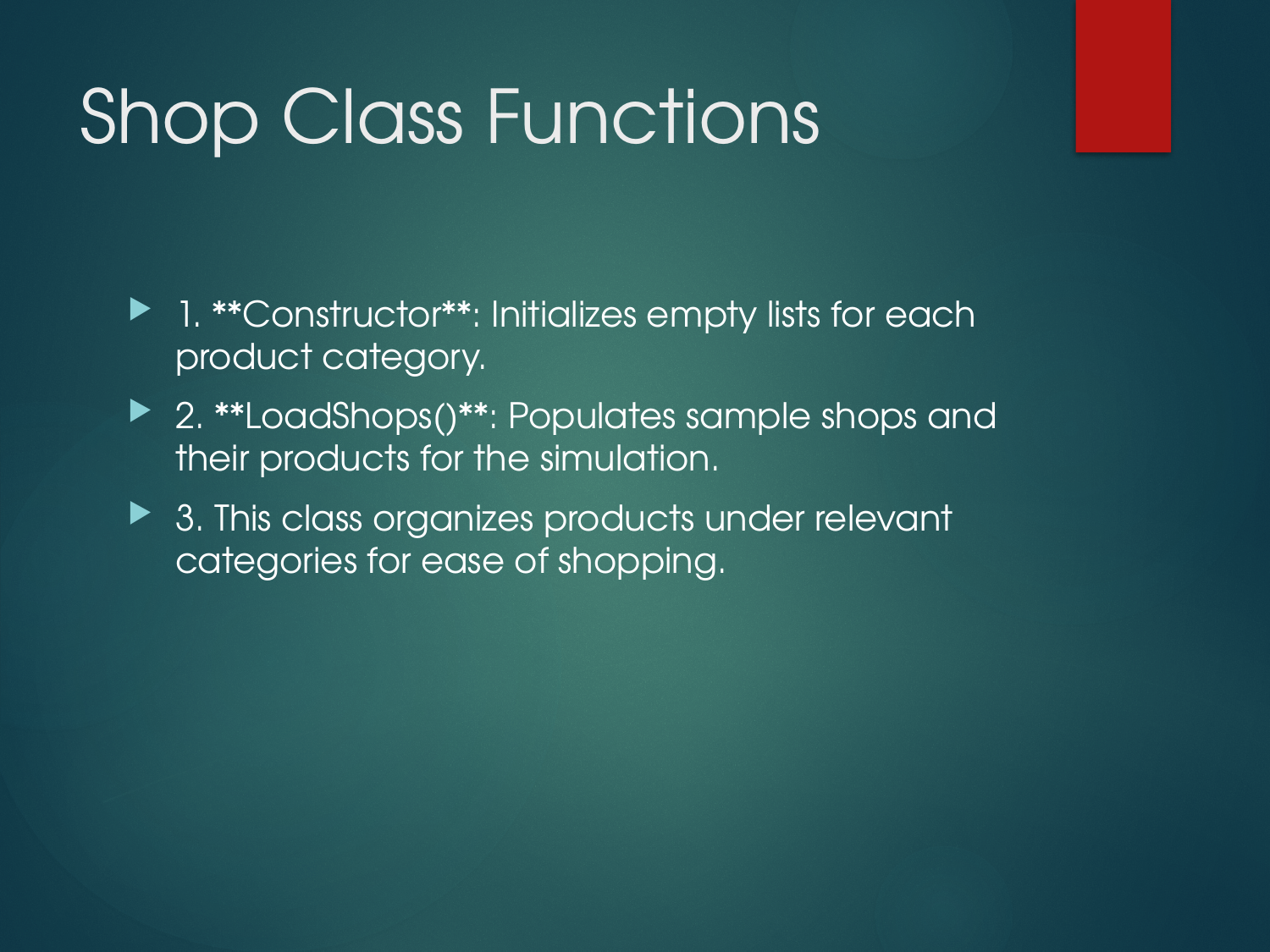

# Shop Class Functions
1. **Constructor**: Initializes empty lists for each product category.
2. **LoadShops()**: Populates sample shops and their products for the simulation.
3. This class organizes products under relevant categories for ease of shopping.